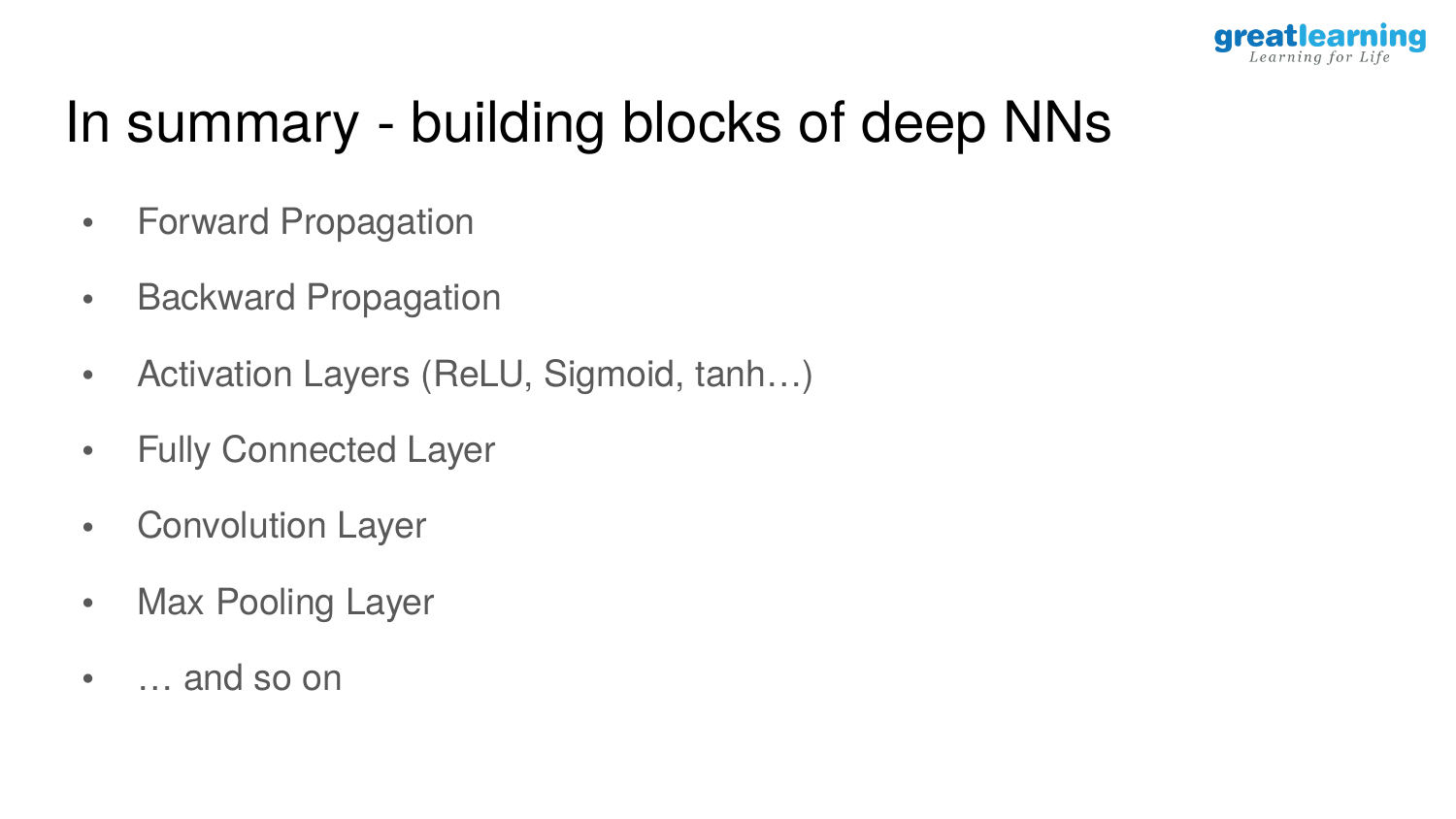

# In summary - building blocks of deep NNs
Forward Propagation
Backward Propagation
Activation Layers (ReLU, Sigmoid, tanh…)
Fully Connected Layer
Convolution Layer
Max Pooling Layer
… and so on